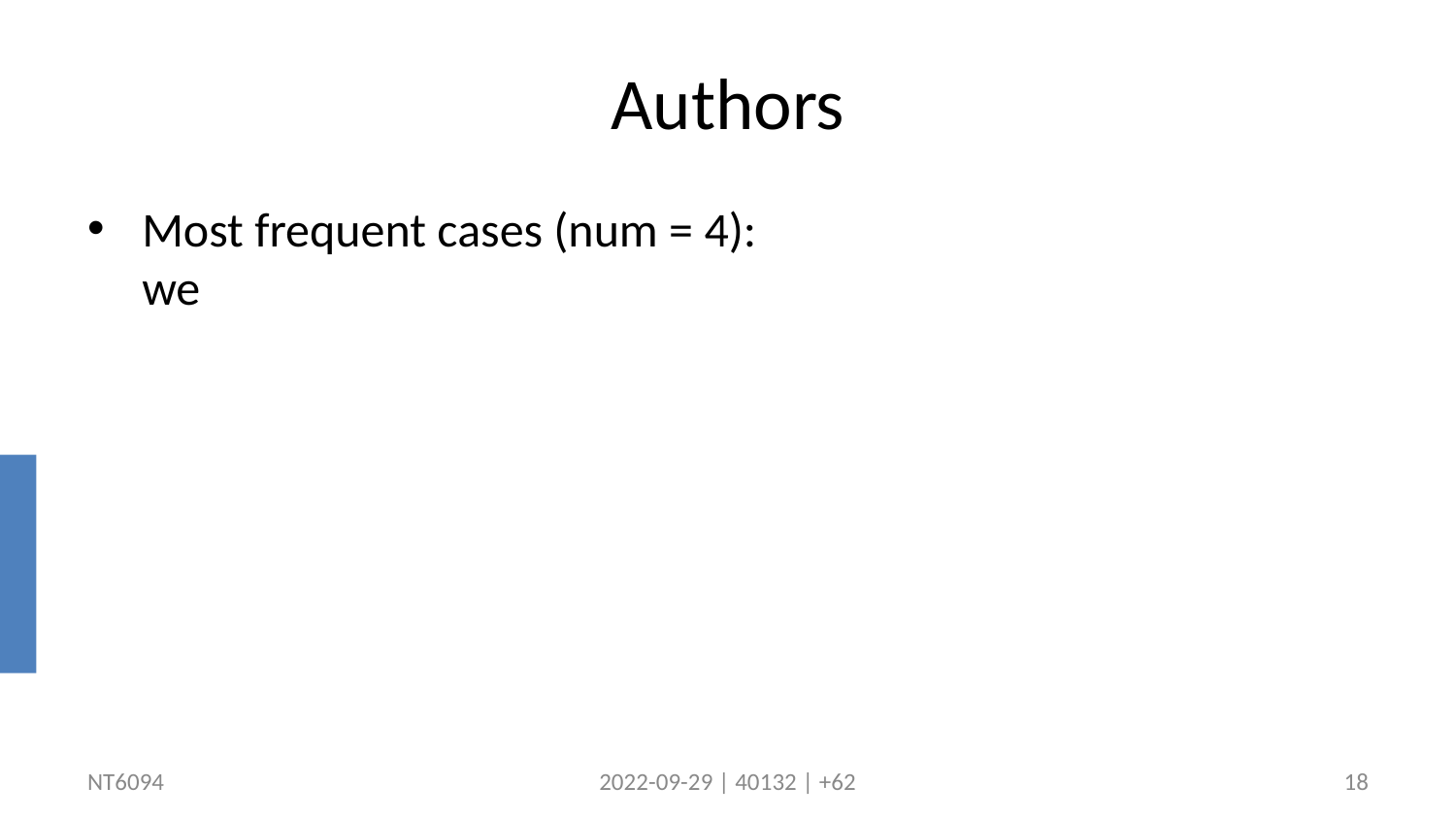

# Authors
Most frequent cases (num = 4):
we

NT6094
2022-09-29 | 40132 | +62
18